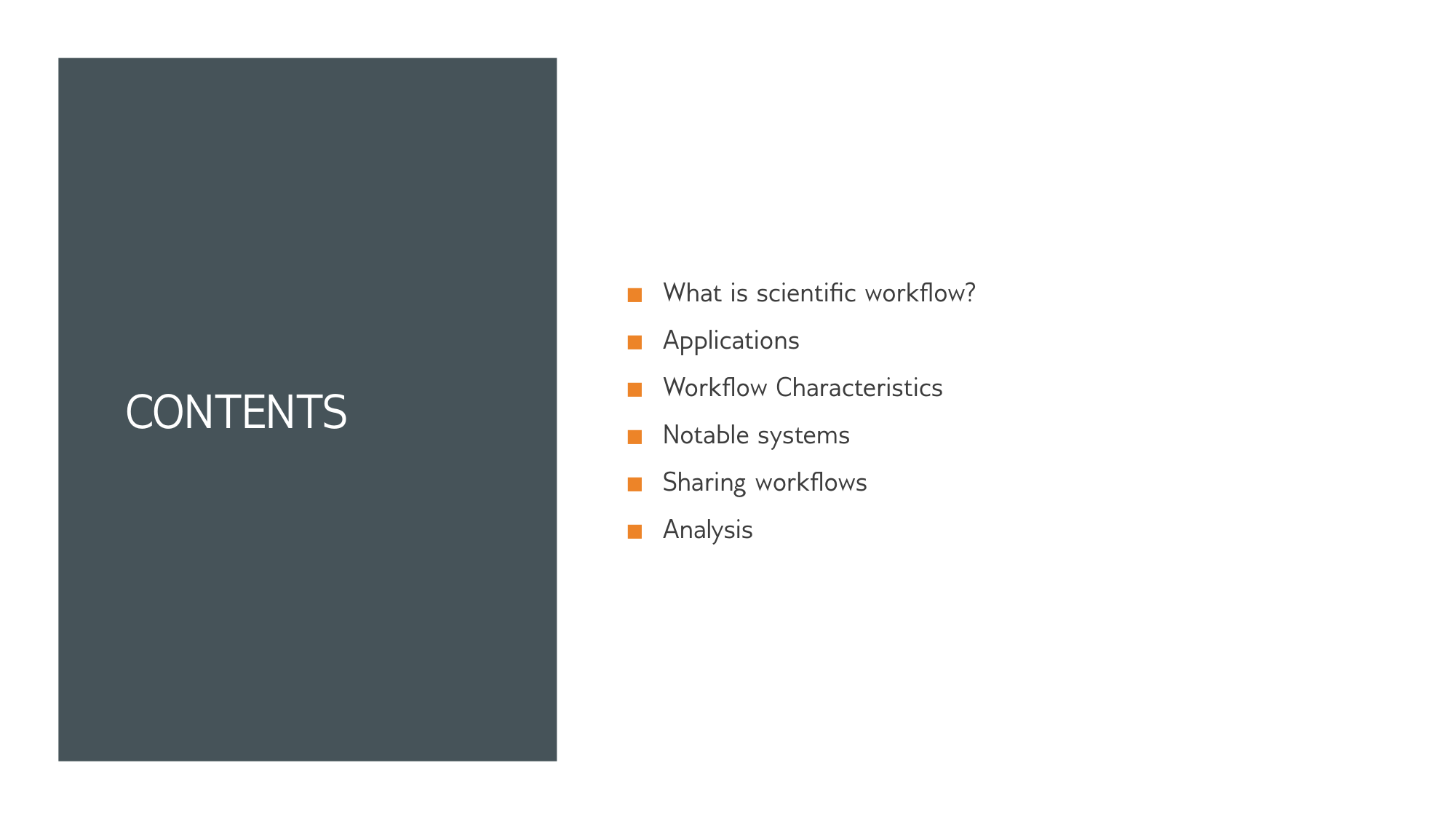

# CONTENTS
What is scientific workflow?
Applications
Workflow Characteristics
Notable systems
Sharing workflows
Analysis